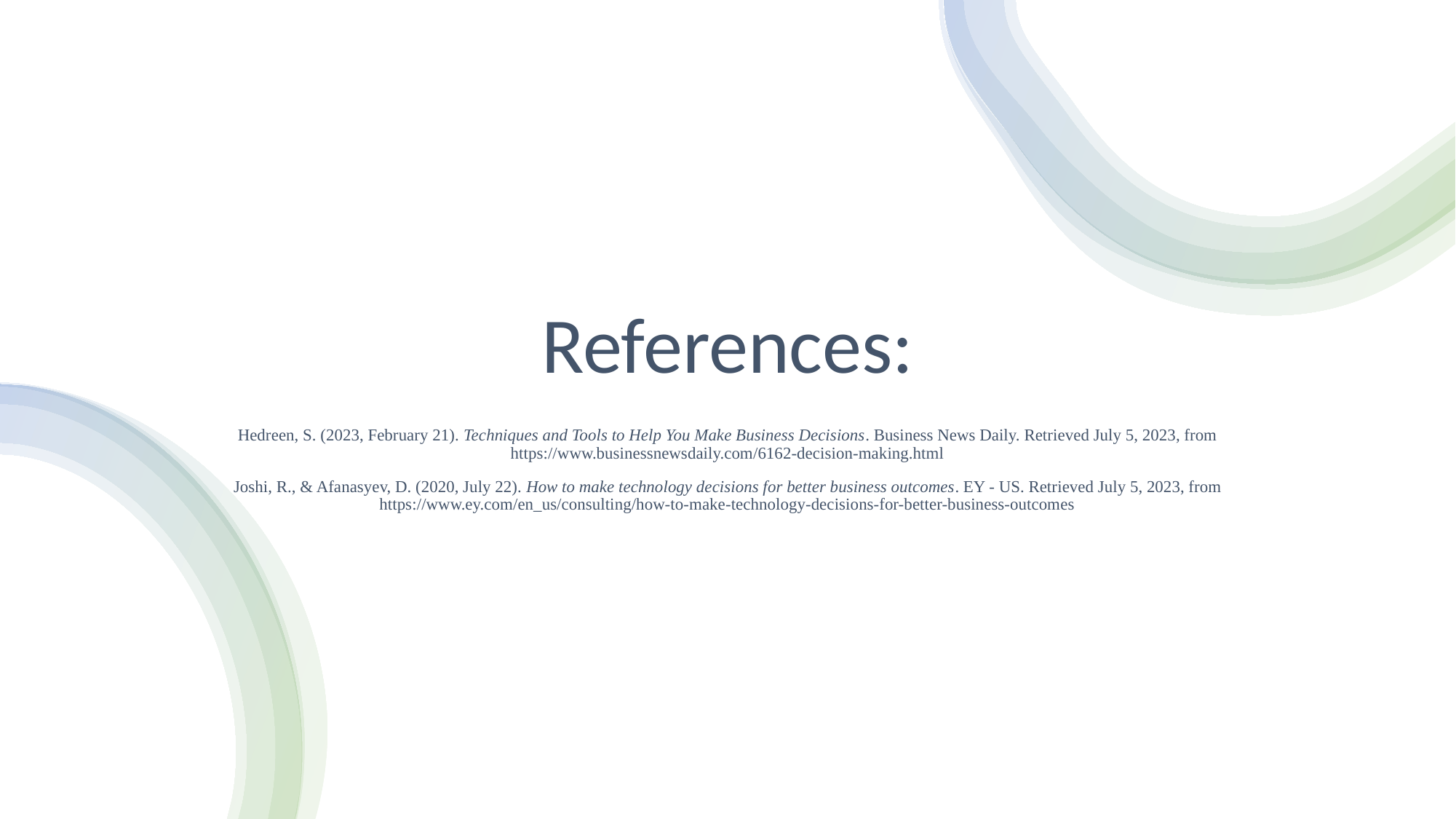

# References:
Hedreen, S. (2023, February 21). Techniques and Tools to Help You Make Business Decisions. Business News Daily. Retrieved July 5, 2023, from https://www.businessnewsdaily.com/6162-decision-making.html
Joshi, R., & Afanasyev, D. (2020, July 22). How to make technology decisions for better business outcomes. EY - US. Retrieved July 5, 2023, from https://www.ey.com/en_us/consulting/how-to-make-technology-decisions-for-better-business-outcomes